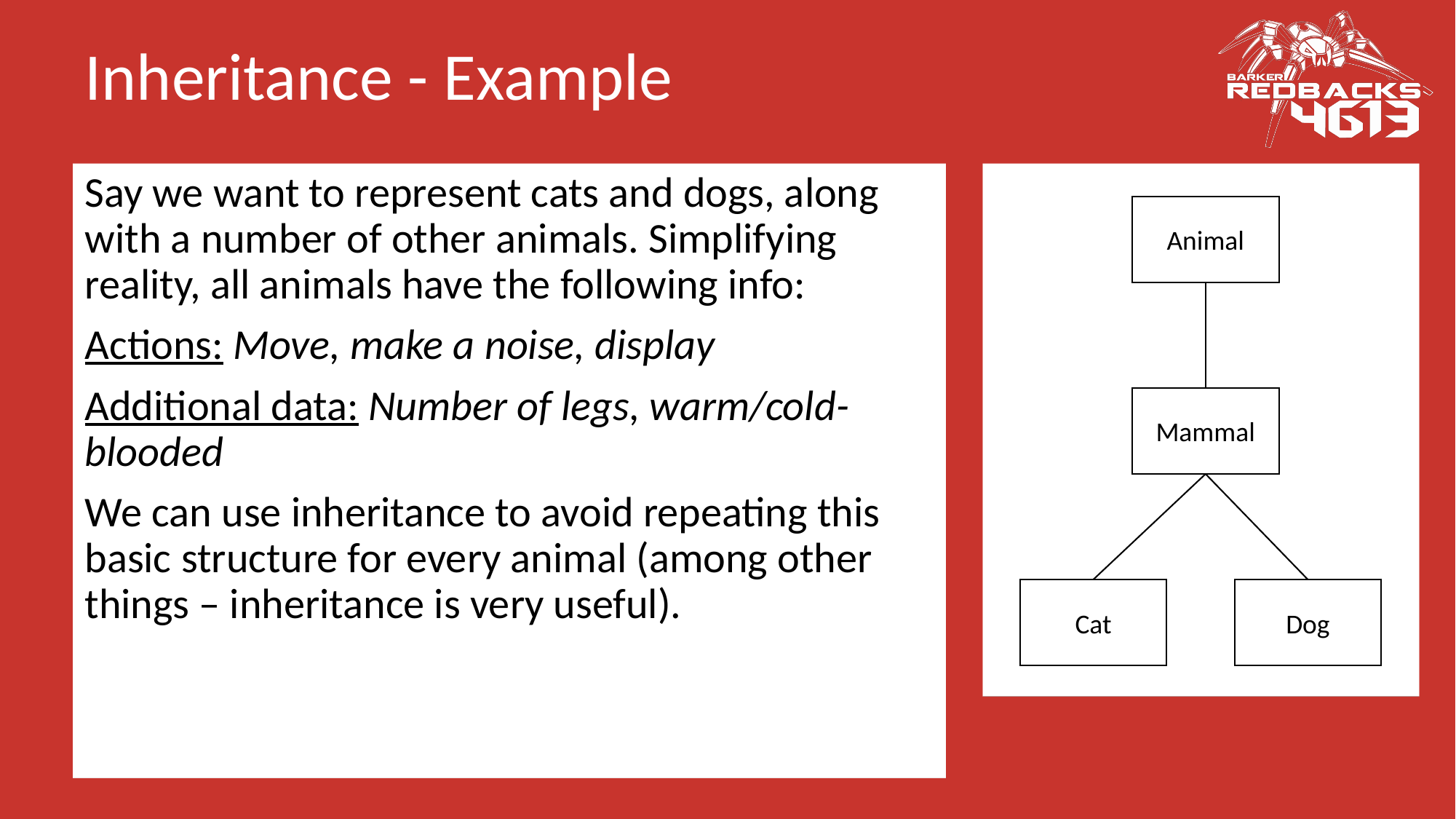

# Inheritance - Example
Say we want to represent cats and dogs, along with a number of other animals. Simplifying reality, all animals have the following info:
Actions: Move, make a noise, display
Additional data: Number of legs, warm/cold-blooded
We can use inheritance to avoid repeating this basic structure for every animal (among other things – inheritance is very useful).
Animal
Mammal
Cat
Dog